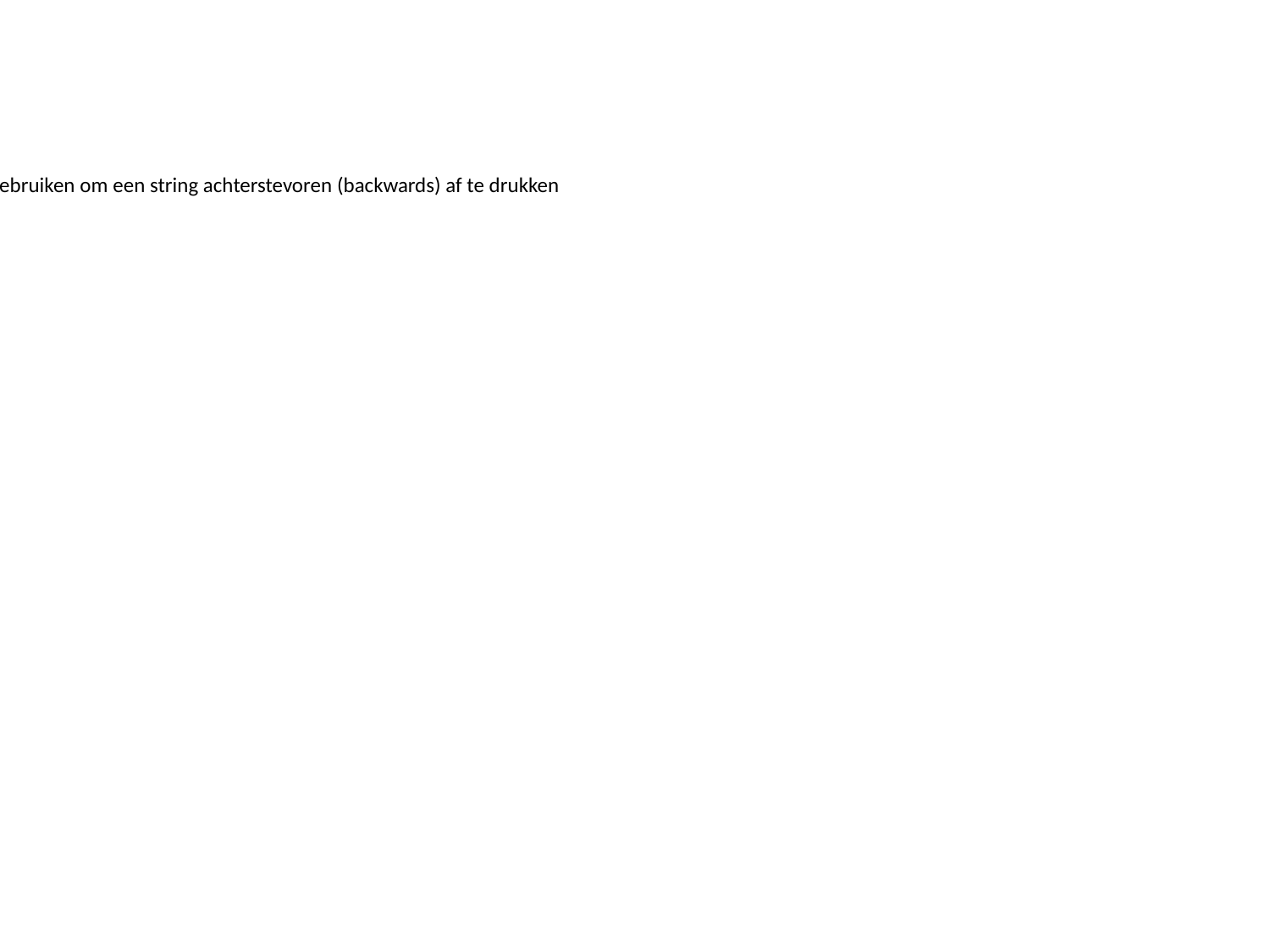

Python Code:
``` # We kunnen dit gebruiken om een string achterstevoren (backwards) af te drukken
 ```
``` s[::-1] ```